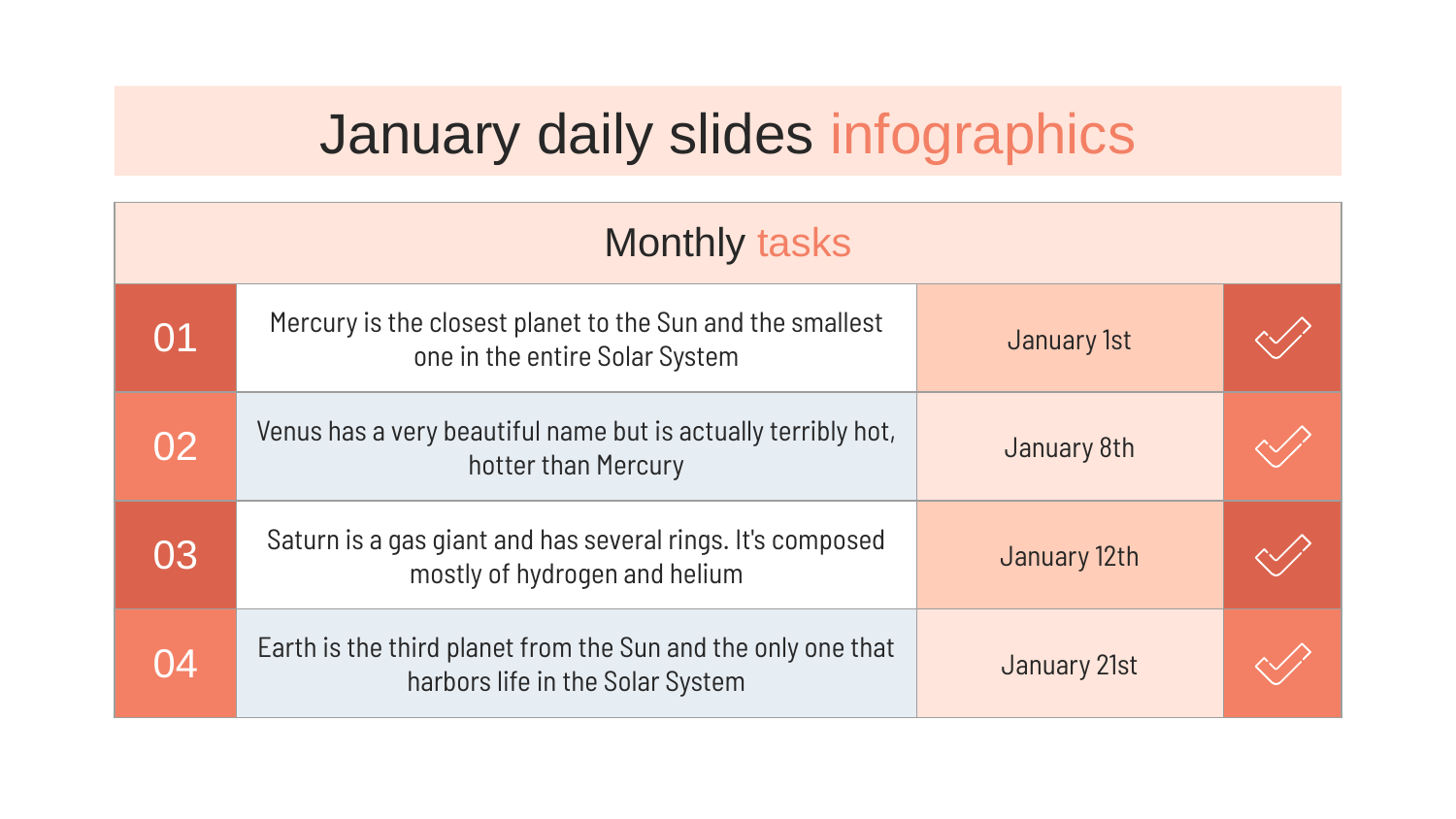

# January daily slides infographics
| Monthly tasks |  |  |  |
| --- | --- | --- | --- |
| 01 | Mercury is the closest planet to the Sun and the smallest one in the entire Solar System | January 1st |  |
| 02 | Venus has a very beautiful name but is actually terribly hot, hotter than Mercury | January 8th |  |
| 03 | Saturn is a gas giant and has several rings. It's composed mostly of hydrogen and helium | January 12th |  |
| 04 | Earth is the third planet from the Sun and the only one that harbors life in the Solar System | January 21st |  |